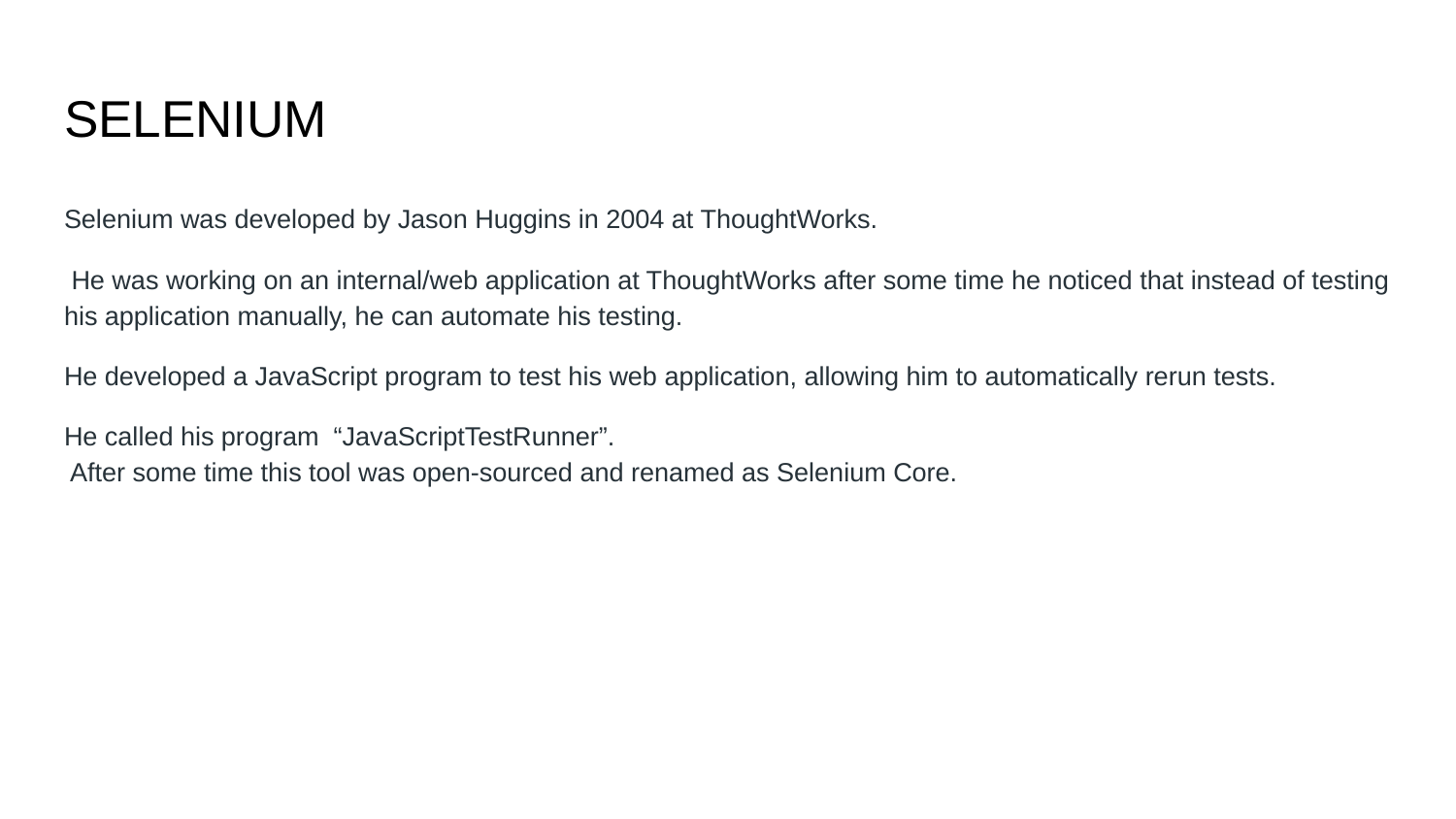

# SELENIUM
Selenium was developed by Jason Huggins in 2004 at ThoughtWorks.
 He was working on an internal/web application at ThoughtWorks after some time he noticed that instead of testing his application manually, he can automate his testing.
He developed a JavaScript program to test his web application, allowing him to automatically rerun tests.
He called his program  “JavaScriptTestRunner”.
 After some time this tool was open-sourced and renamed as Selenium Core.